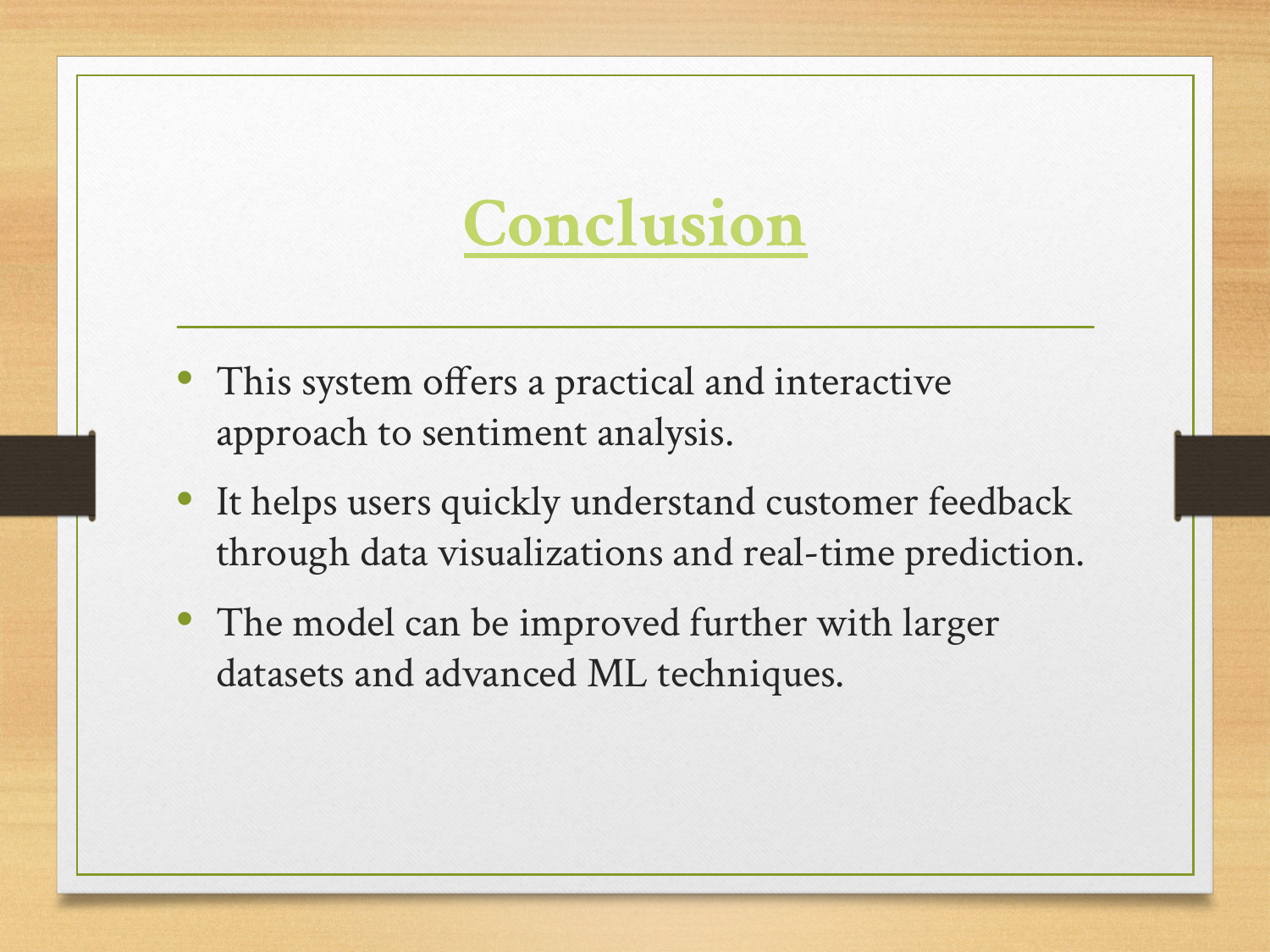

# Conclusion
This system offers a practical and interactive approach to sentiment analysis.
It helps users quickly understand customer feedback through data visualizations and real-time prediction.
The model can be improved further with larger datasets and advanced ML techniques.